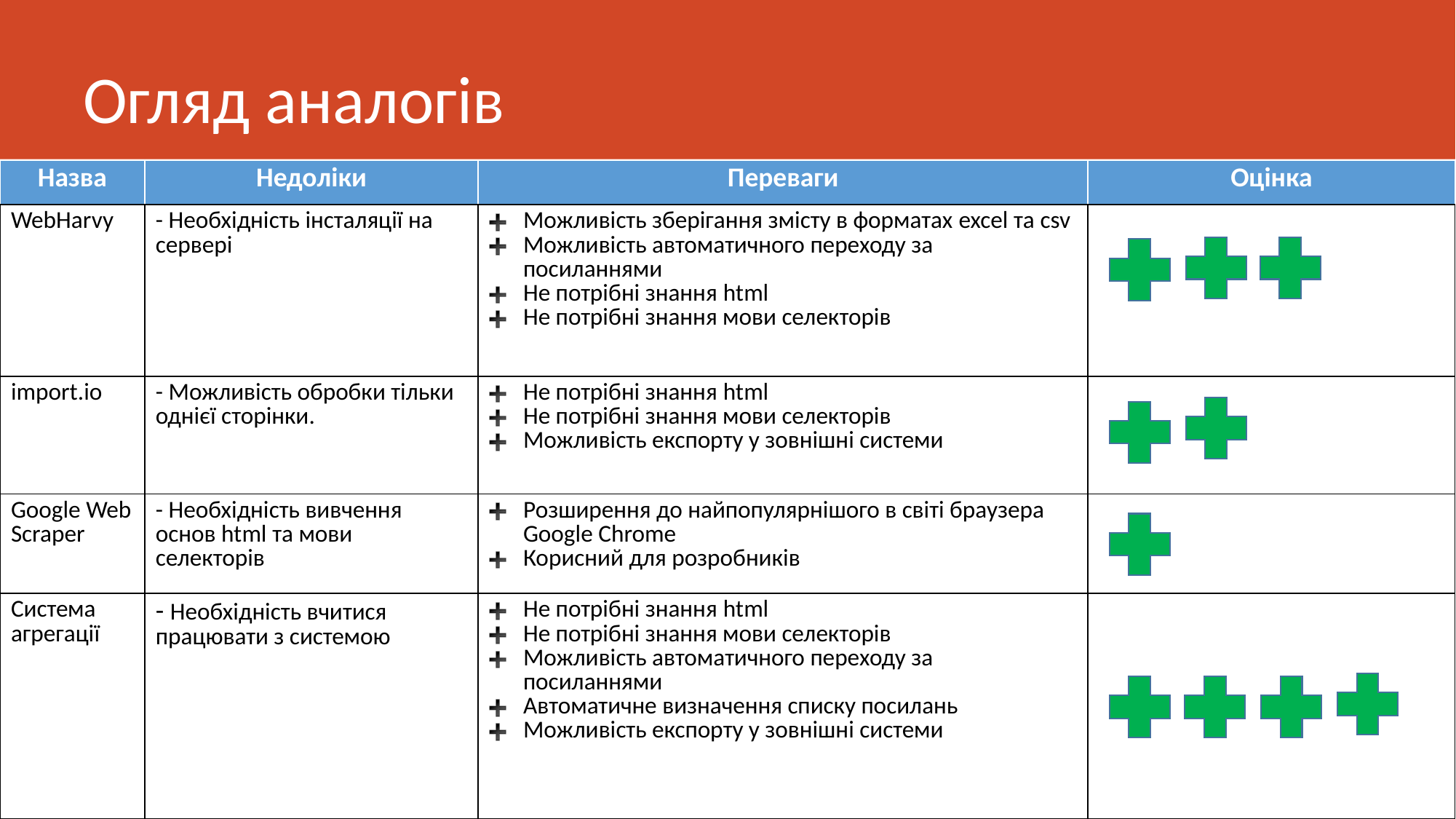

# Огляд аналогів
| Назва | Недоліки | Переваги | Оцінка |
| --- | --- | --- | --- |
| WebHarvy | - Необхідність інсталяції на сервері | Можливість зберігання змісту в форматах excel та csv Можливість автоматичного переходу за посиланнями Не потрібні знання html Не потрібні знання мови селекторів |  |
| import.io | - Можливість обробки тільки однієї сторінки. | Не потрібні знання html Не потрібні знання мови селекторів Можливість експорту у зовнішні системи |  |
| Google Web Scraper | - Необхідність вивчення основ html та мови селекторів | Розширення до найпопулярнішого в світі браузера Google Chrome Корисний для розробників |  |
| Система агрегації | - Необхідність вчитися працювати з системою | Не потрібні знання html Не потрібні знання мови селекторів Можливість автоматичного переходу за посиланнями Автоматичне визначення списку посилань Можливість експорту у зовнішні системи |  |